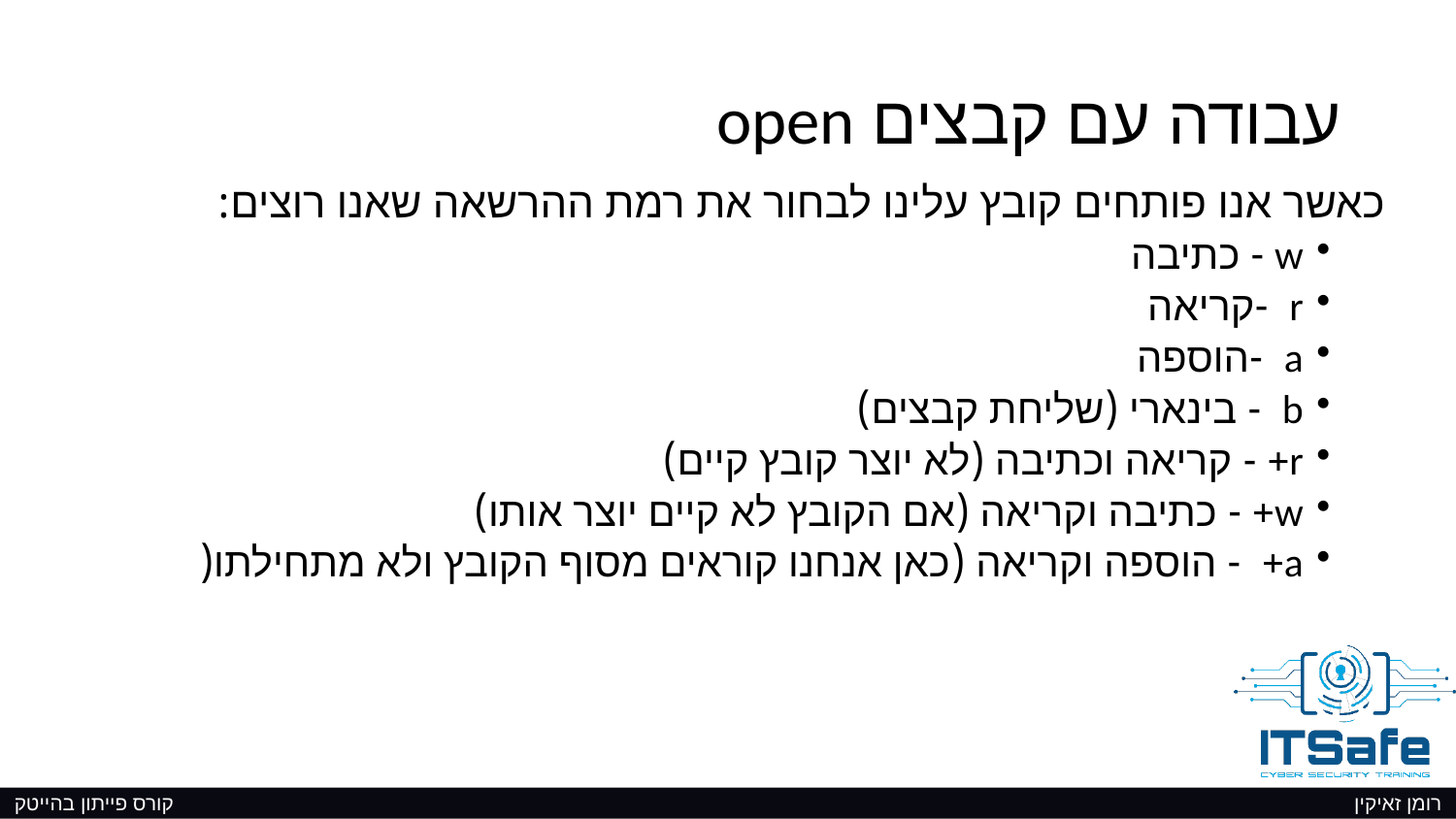

# עבודה עם קבצים open
כאשר אנו פותחים קובץ עלינו לבחור את רמת ההרשאה שאנו רוצים:
w - כתיבה
r  -	קריאה
a  -	הוספה
b  - בינארי (שליחת קבצים)
r+ - קריאה וכתיבה (לא יוצר קובץ קיים)
w+ - כתיבה וקריאה (אם הקובץ לא קיים יוצר אותו)
a+  - הוספה וקריאה (כאן אנחנו קוראים מסוף הקובץ ולא מתחילתו(